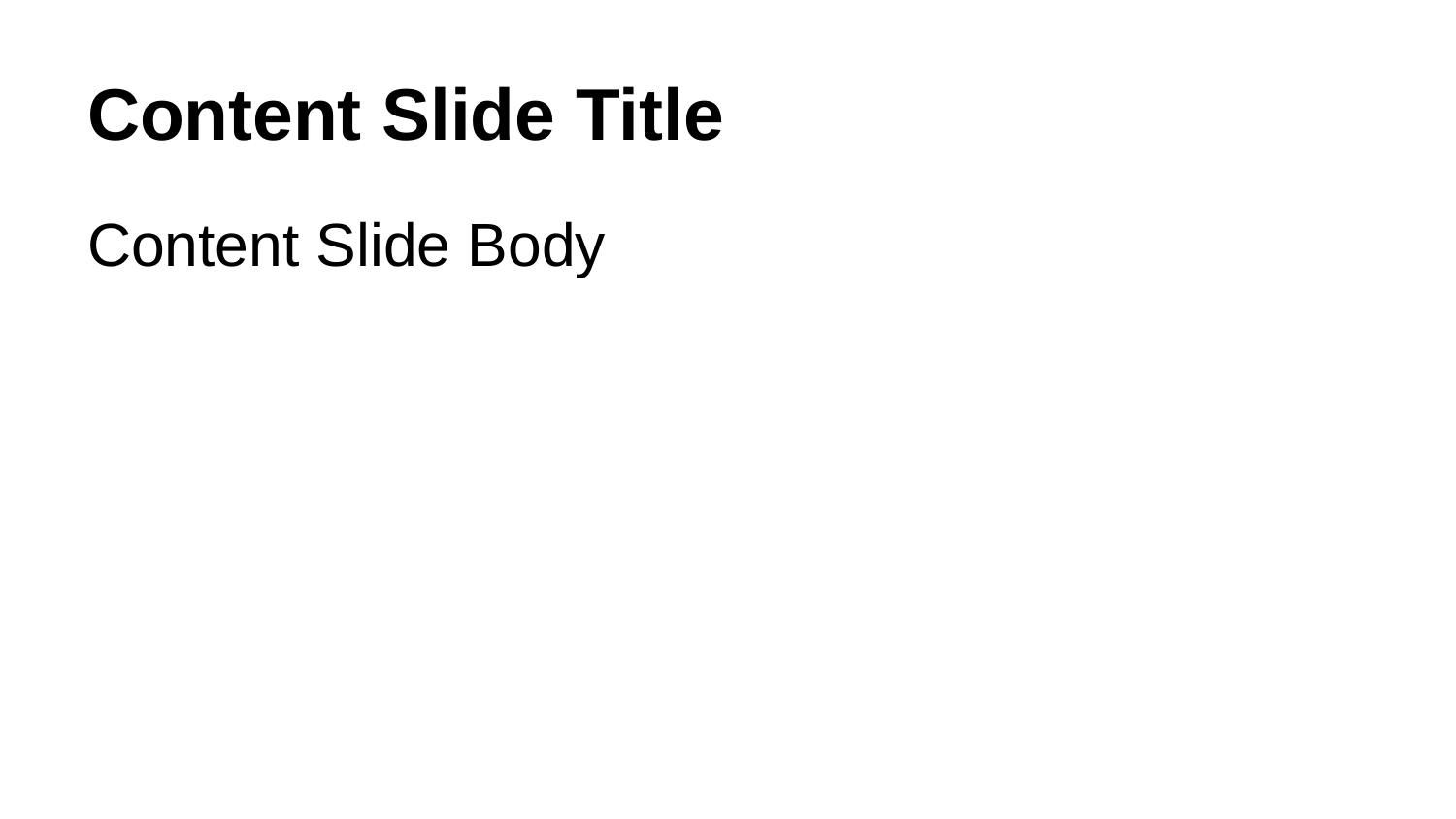

# Content Slide Title
Content Slide Body